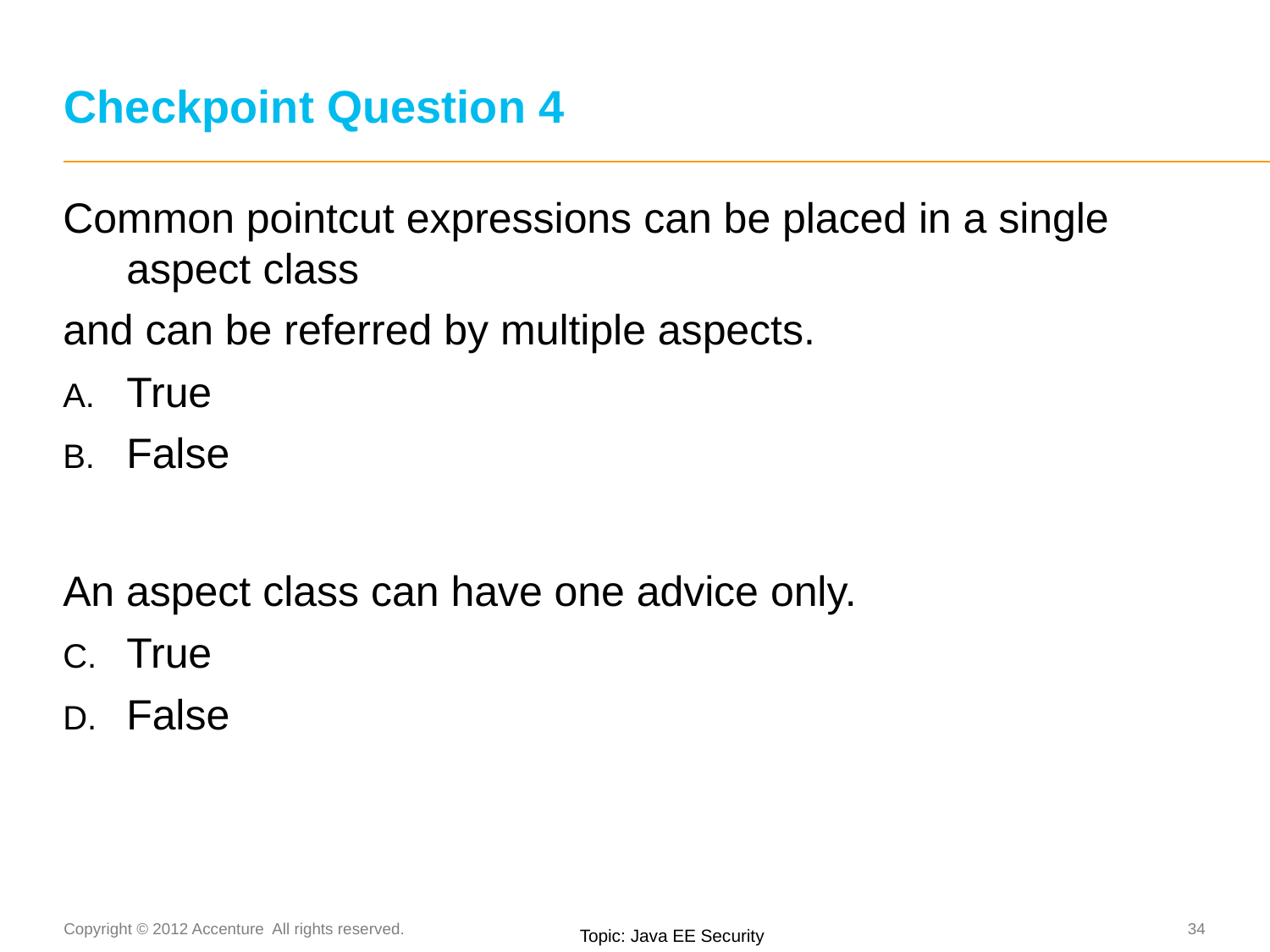

# Checkpoint Question 4
Common pointcut expressions can be placed in a single aspect class
and can be referred by multiple aspects.
True
False

An aspect class can have one advice only.
True
False

Topic: Java EE Security